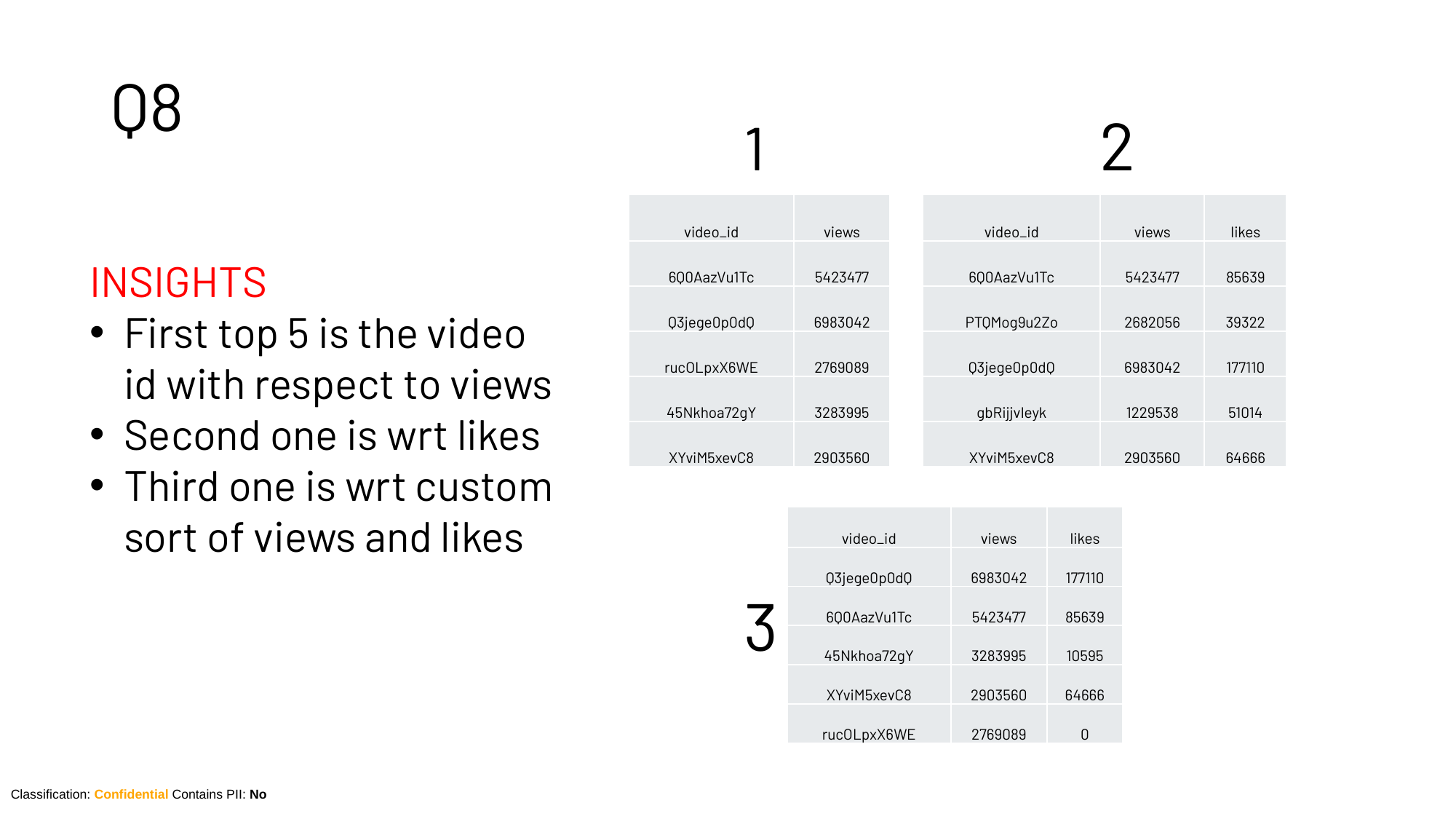

# Q8
2
1
| video\_id | views |
| --- | --- |
| 6Q0AazVu1Tc | 5423477 |
| Q3jege0p0dQ | 6983042 |
| rucOLpxX6WE | 2769089 |
| 45Nkhoa72gY | 3283995 |
| XYviM5xevC8 | 2903560 |
| video\_id | views | likes |
| --- | --- | --- |
| 6Q0AazVu1Tc | 5423477 | 85639 |
| PTQMog9u2Zo | 2682056 | 39322 |
| Q3jege0p0dQ | 6983042 | 177110 |
| gbRijjvIeyk | 1229538 | 51014 |
| XYviM5xevC8 | 2903560 | 64666 |
INSIGHTS
First top 5 is the video id with respect to views
Second one is wrt likes
Third one is wrt custom sort of views and likes
| video\_id | views | likes |
| --- | --- | --- |
| Q3jege0p0dQ | 6983042 | 177110 |
| 6Q0AazVu1Tc | 5423477 | 85639 |
| 45Nkhoa72gY | 3283995 | 10595 |
| XYviM5xevC8 | 2903560 | 64666 |
| rucOLpxX6WE | 2769089 | 0 |
3